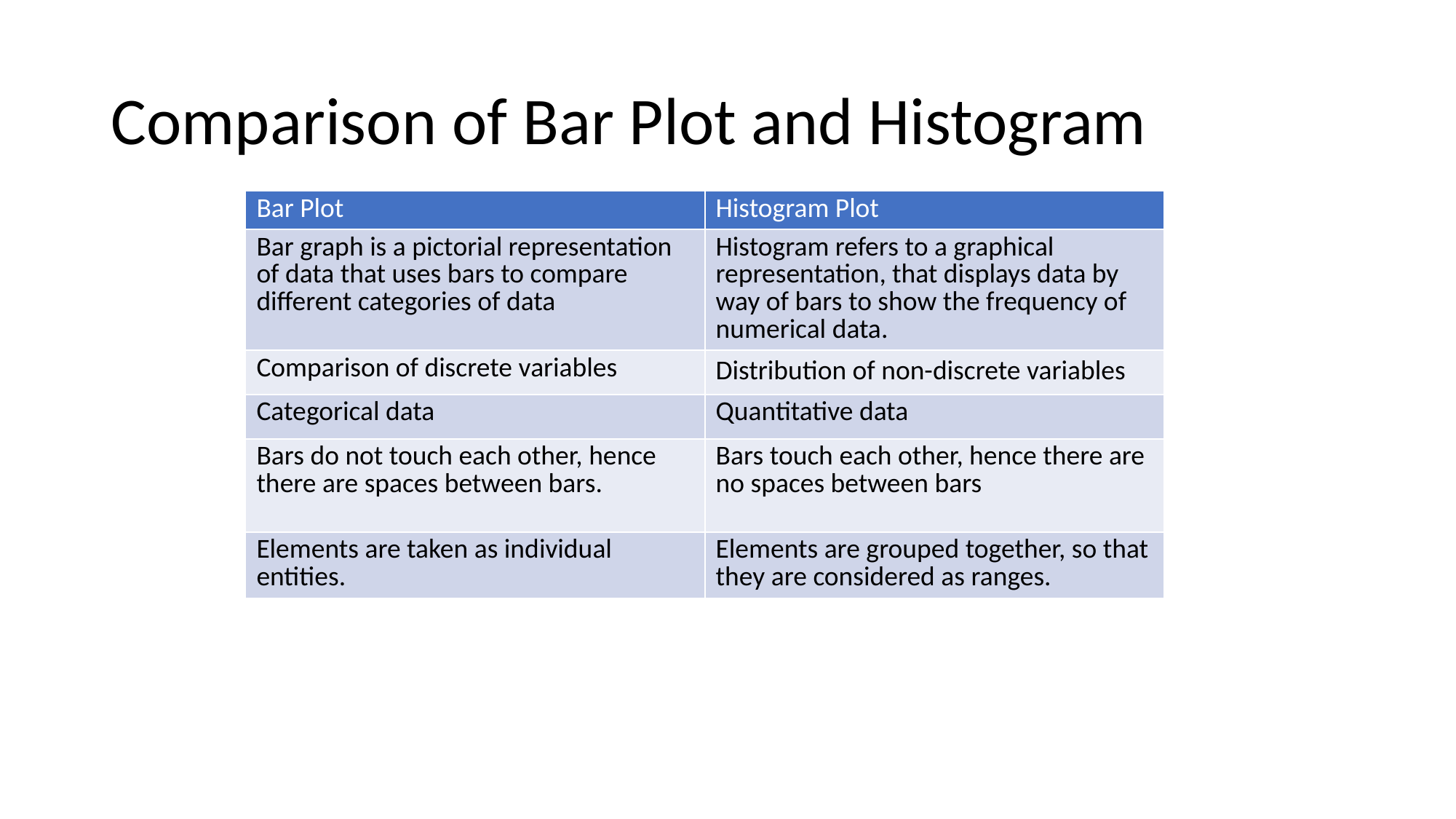

# Comparison of Bar Plot and Histogram
| Bar Plot | Histogram Plot |
| --- | --- |
| Bar graph is a pictorial representation of data that uses bars to compare different categories of data | Histogram refers to a graphical representation, that displays data by way of bars to show the frequency of numerical data. |
| Comparison of discrete variables | Distribution of non-discrete variables |
| Categorical data | Quantitative data |
| Bars do not touch each other, hence there are spaces between bars. | Bars touch each other, hence there are no spaces between bars |
| Elements are taken as individual entities. | Elements are grouped together, so that they are considered as ranges. |